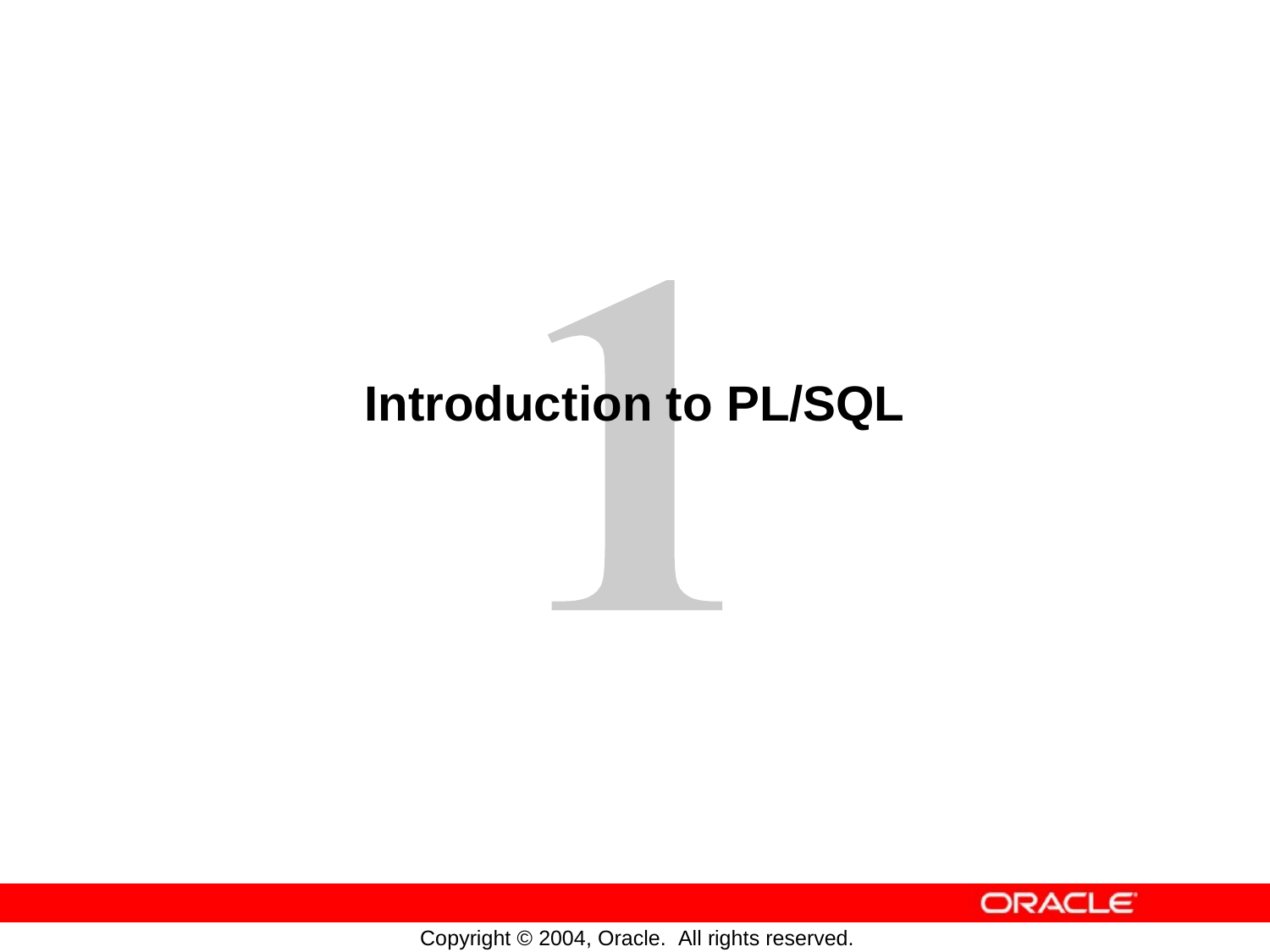

Introduction to
PL/SQL

Copyright © 2004, Oracle.  All rights reserved.